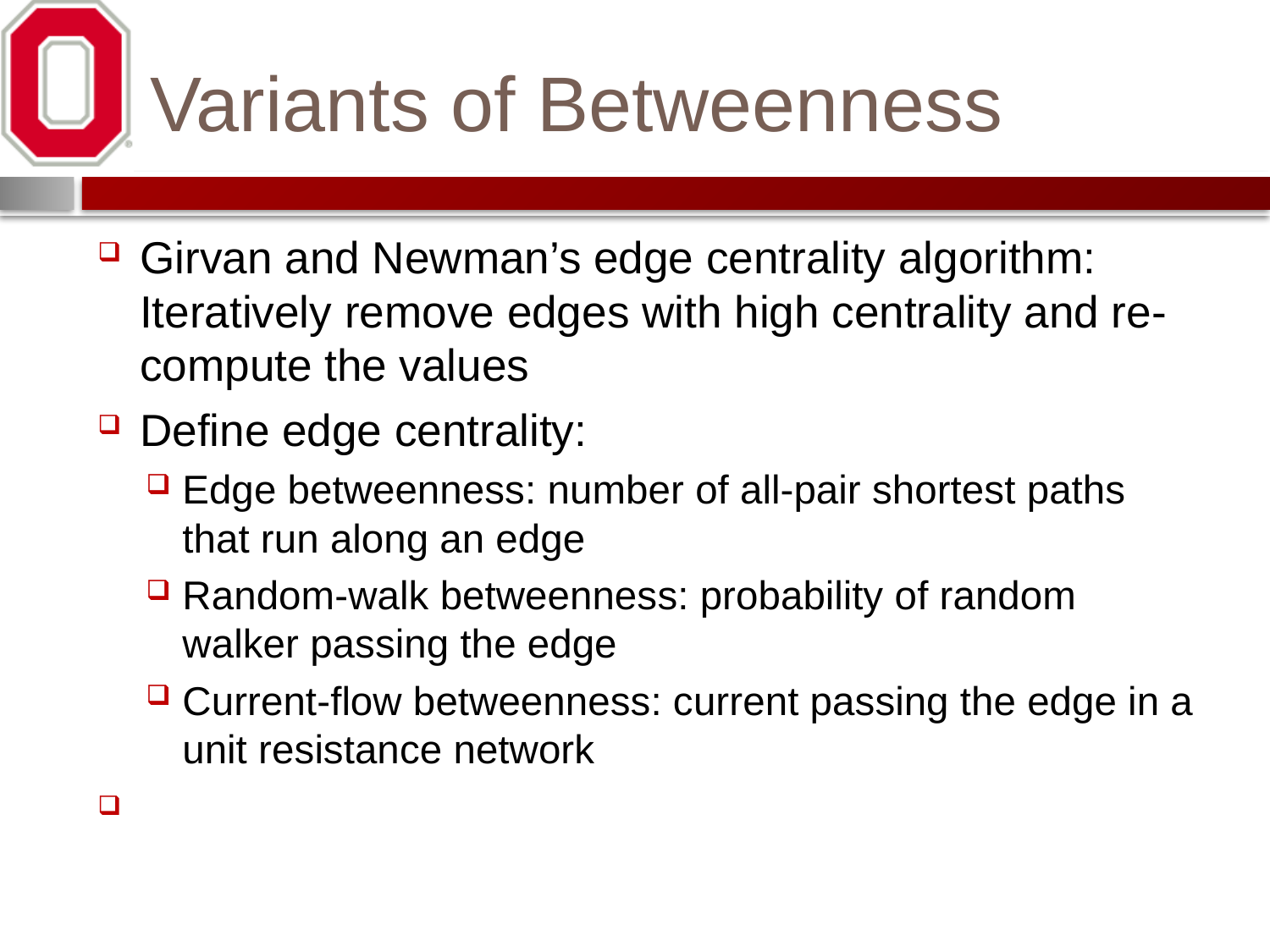

# Variants of Betweenness
Girvan and Newman’s edge centrality algorithm: Iteratively remove edges with high centrality and re-compute the values
Define edge centrality:
Edge betweenness: number of all-pair shortest paths that run along an edge
Random-walk betweenness: probability of random walker passing the edge
Current-flow betweenness: current passing the edge in a unit resistance network